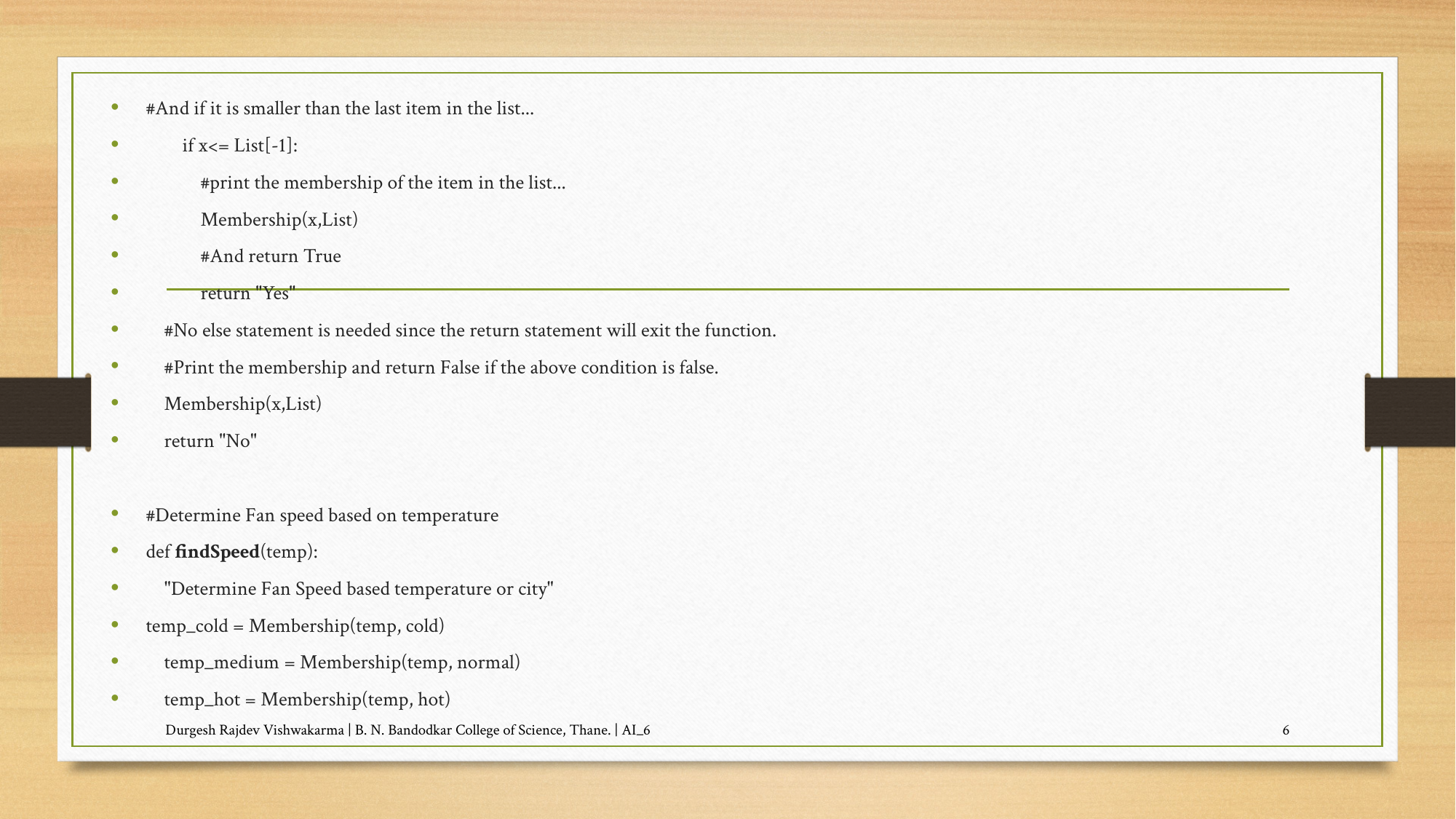

#And if it is smaller than the last item in the list...
        if x<= List[-1]:
            #print the membership of the item in the list...
            Membership(x,List)
            #And return True
            return "Yes"
    #No else statement is needed since the return statement will exit the function.
    #Print the membership and return False if the above condition is false.
    Membership(x,List)
    return "No"

#Determine Fan speed based on temperature
def findSpeed(temp):
    "Determine Fan Speed based temperature or city"
temp_cold = Membership(temp, cold)
    temp_medium = Membership(temp, normal)
    temp_hot = Membership(temp, hot)
Durgesh Rajdev Vishwakarma | B. N. Bandodkar College of Science, Thane. | AI_6
6